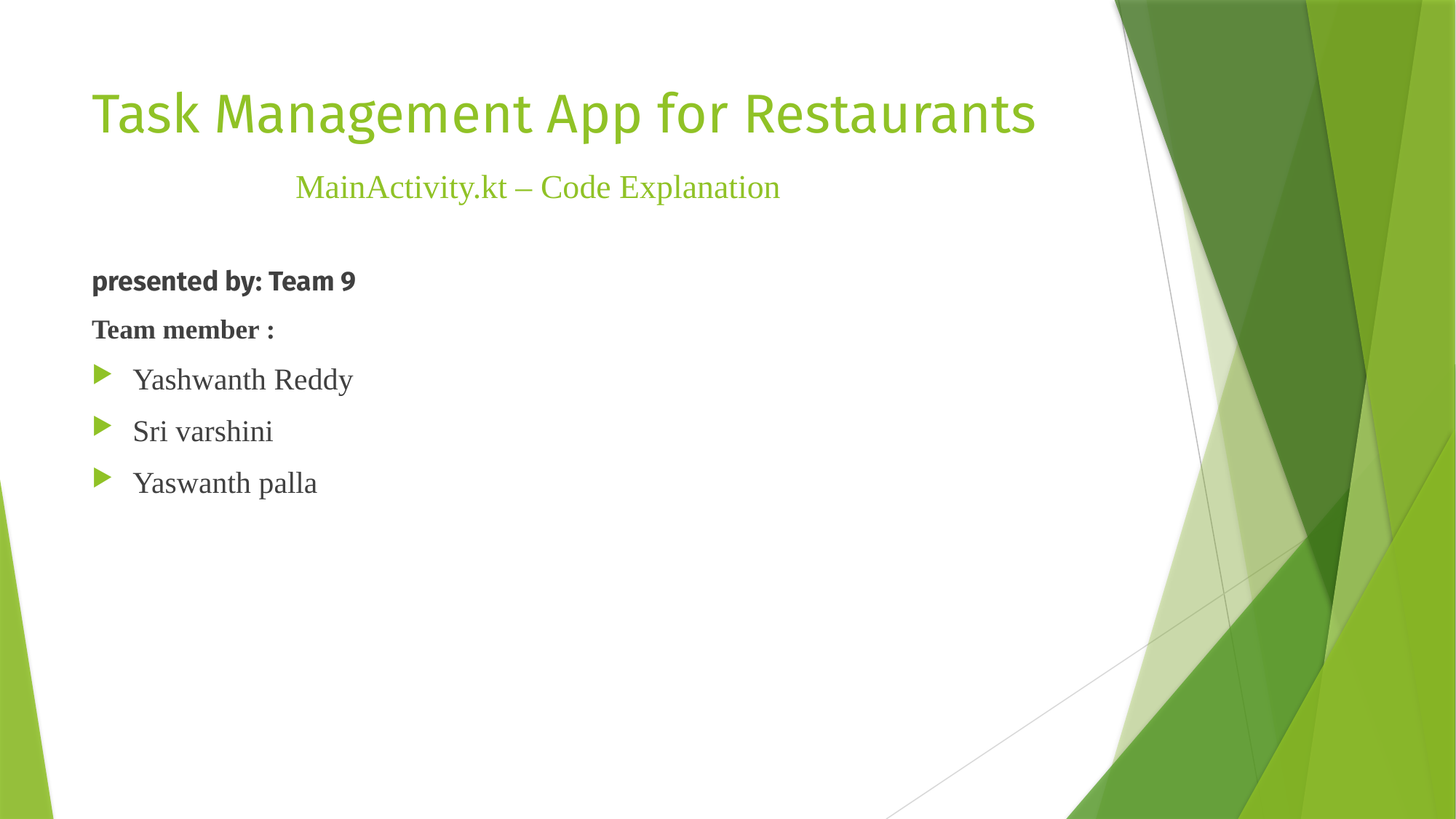

# Task Management App for Restaurants MainActivity.kt – Code Explanation
presented by: Team 9
Team member :
Yashwanth Reddy
Sri varshini
Yaswanth palla